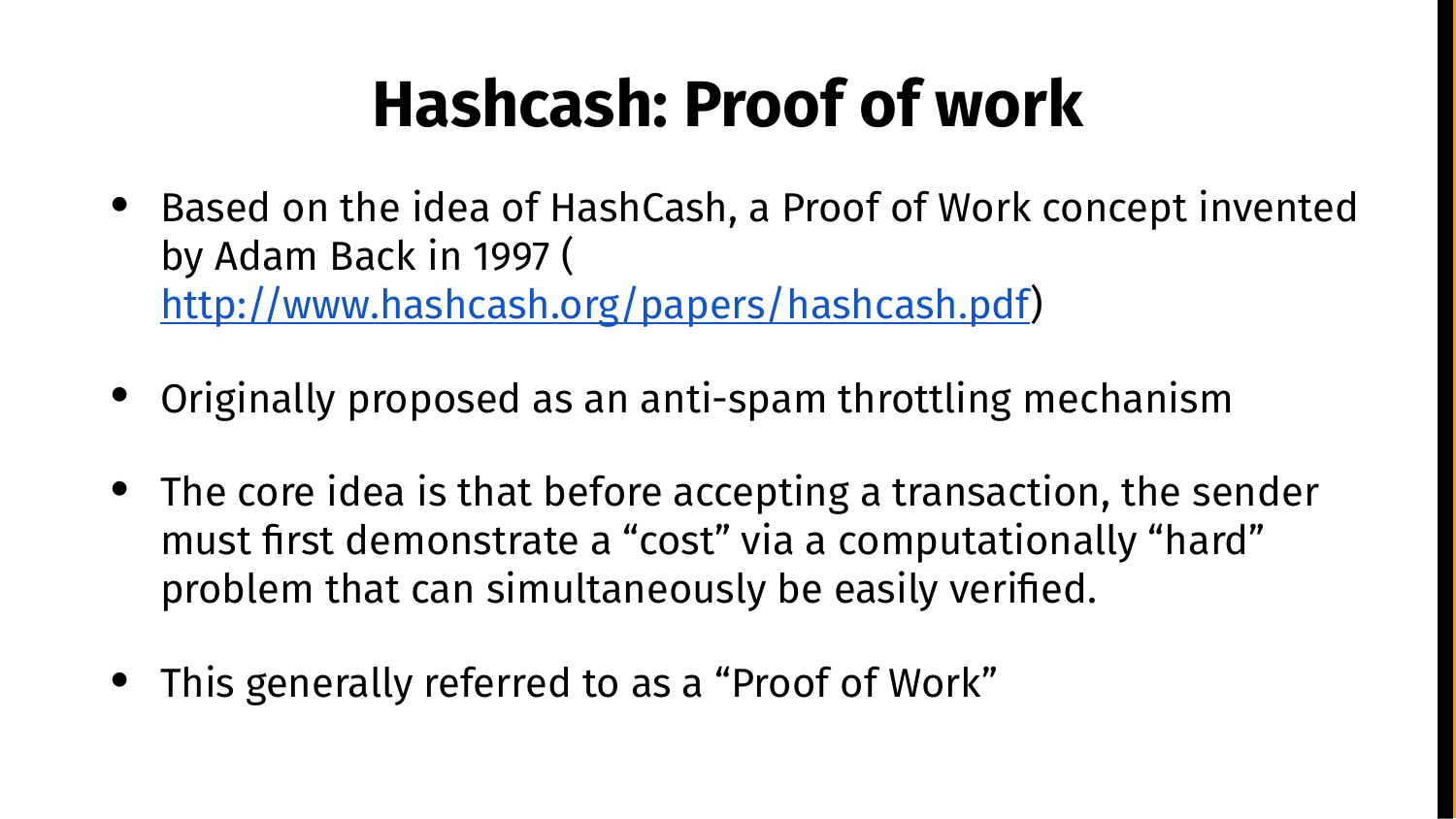

# Hashcash: Proof of work
Based on the idea of HashCash, a Proof of Work concept invented by Adam Back in 1997 (http://www.hashcash.org/papers/hashcash.pdf)

Originally proposed as an anti-spam throttling mechanism

The core idea is that before accepting a transaction, the sender must first demonstrate a “cost” via a computationally “hard” problem that can simultaneously be easily verified.

This generally referred to as a “Proof of Work”